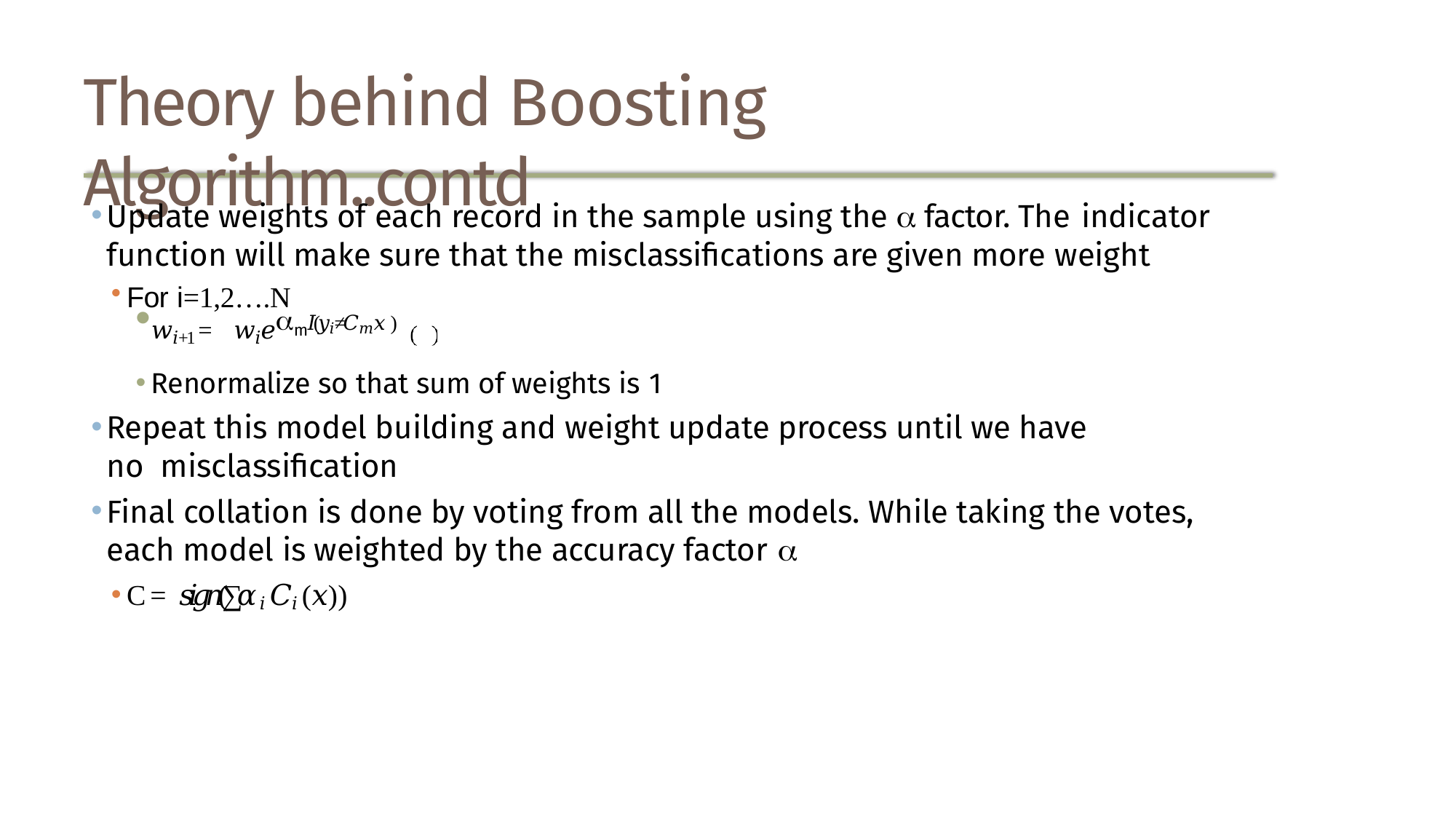

# Theory behind Boosting Algorithm..contd
Update weights of each record in the sample using the α factor. The indicator
function will make sure that the misclassifications are given more weight
For i=1,2….N
𝑤𝑖+1 = 𝑤𝑖𝑒αm𝐼(𝑦𝑖≠𝐶𝑚 𝑥 )
Renormalize so that sum of weights is 1
Repeat this model building and weight update process until we have no  misclassification
Final collation is done by voting from all the models. While taking the votes,  each model is weighted by the accuracy factor α
C = 𝑠𝑖𝑔𝑛(∑𝛼𝑖 𝐶𝑖 (𝑥))